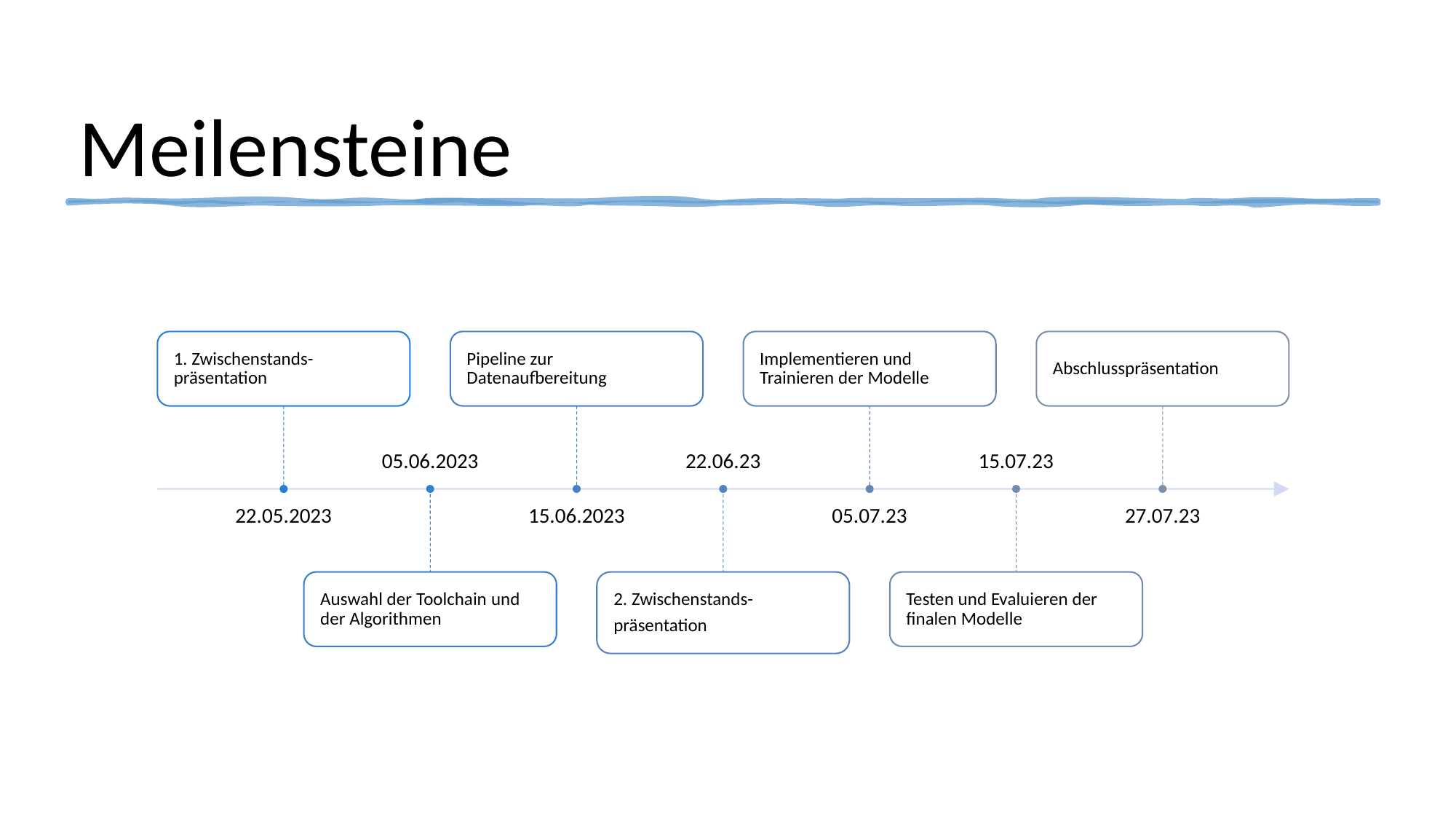

# Meilensteine

1. Zwischenstands-präsentation
Pipeline zur Datenaufbereitung
Implementieren und Trainieren der Modelle
Abschlusspräsentation

05.06.2023
22.06.23
15.07.23

22.05.2023
15.06.2023
05.07.23
27.07.23
Auswahl der Toolchain und der Algorithmen
2. Zwischenstands-
präsentation
Testen und Evaluieren der finalen Modelle